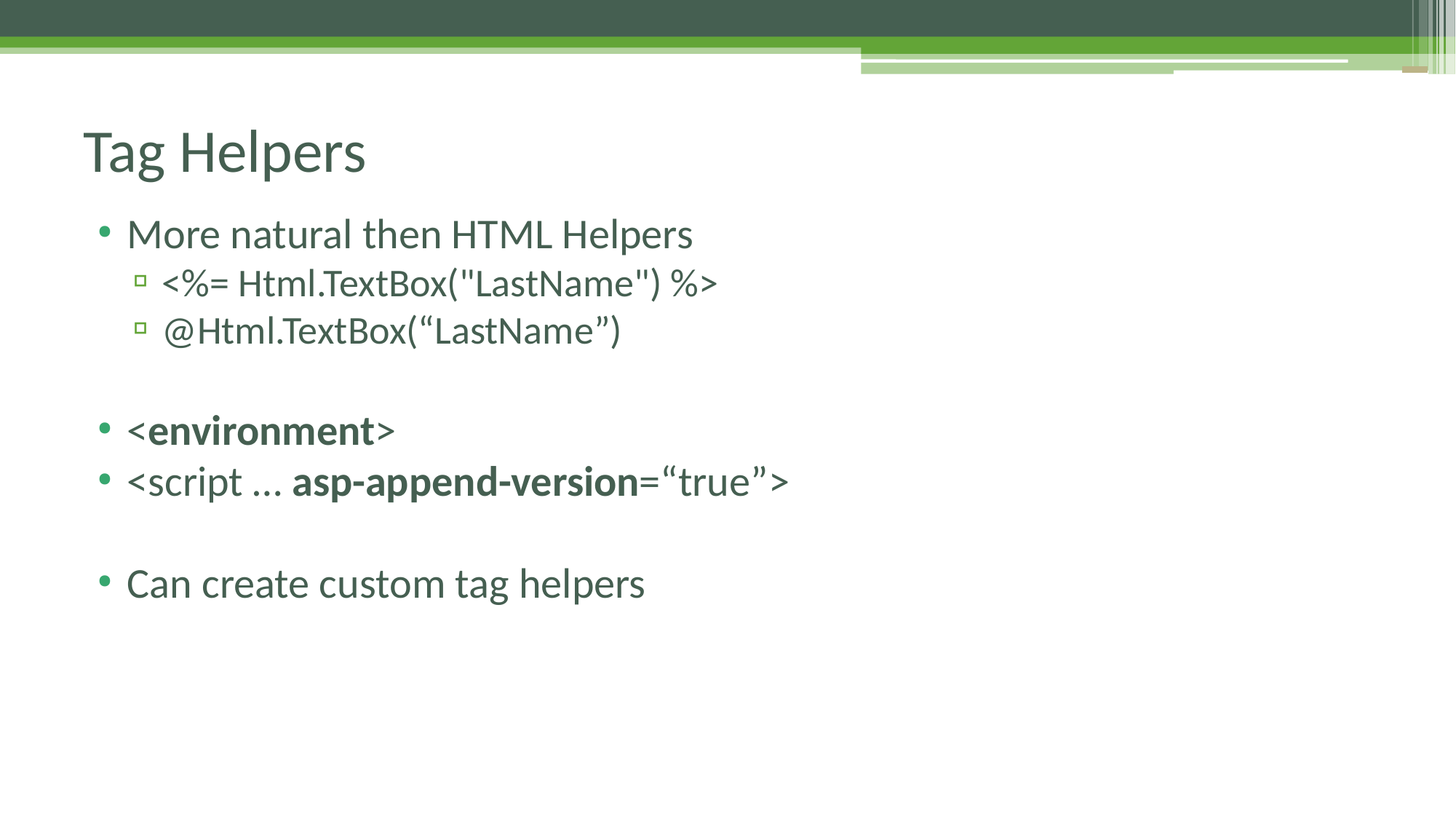

# Tag Helpers
More natural then HTML Helpers
<%= Html.TextBox("LastName") %>
@Html.TextBox(“LastName”)

<environment>
<script … asp-append-version=“true”>

Can create custom tag helpers